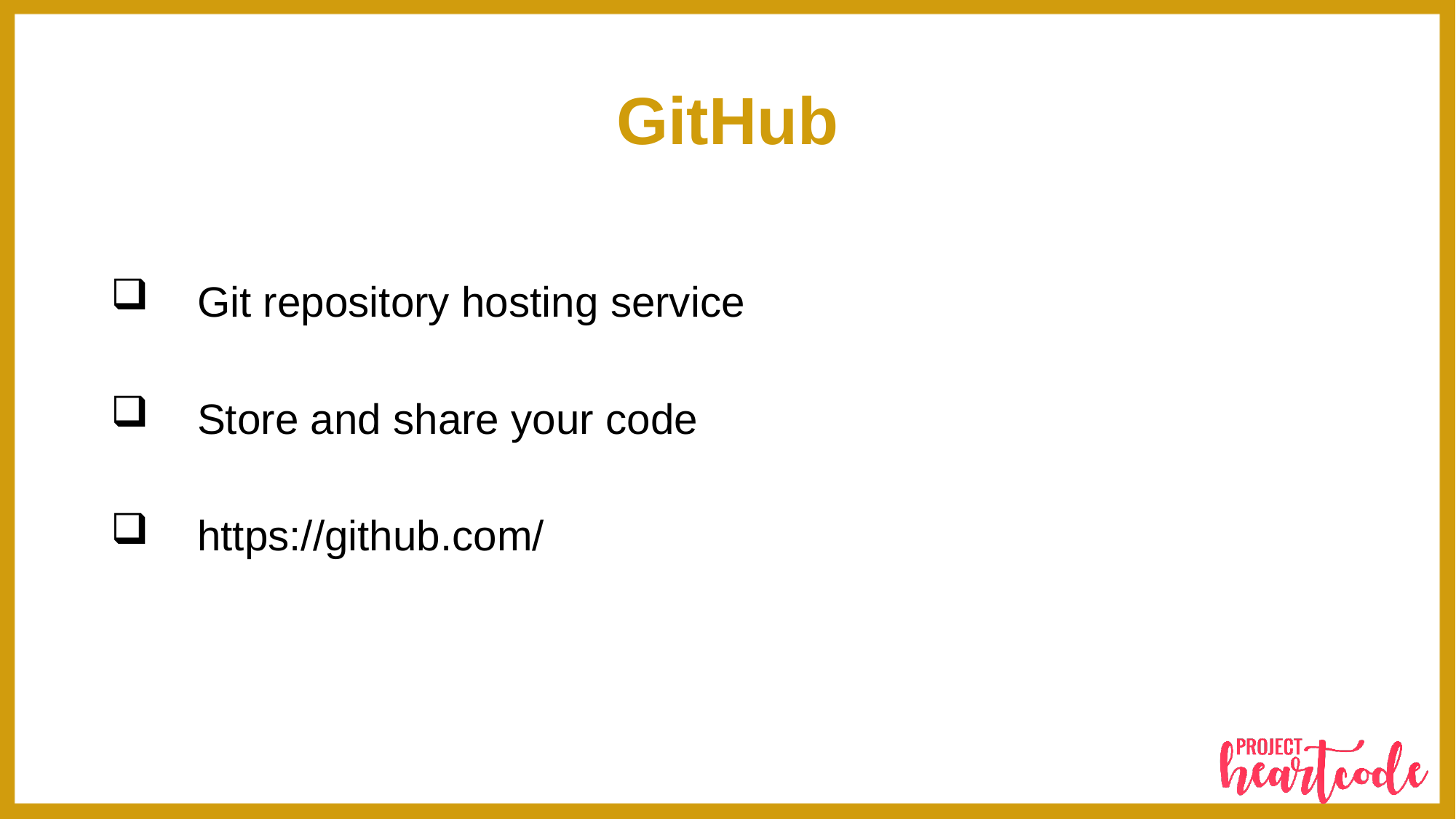

# GitHub
Git repository hosting service
Store and share your code
https://github.com/